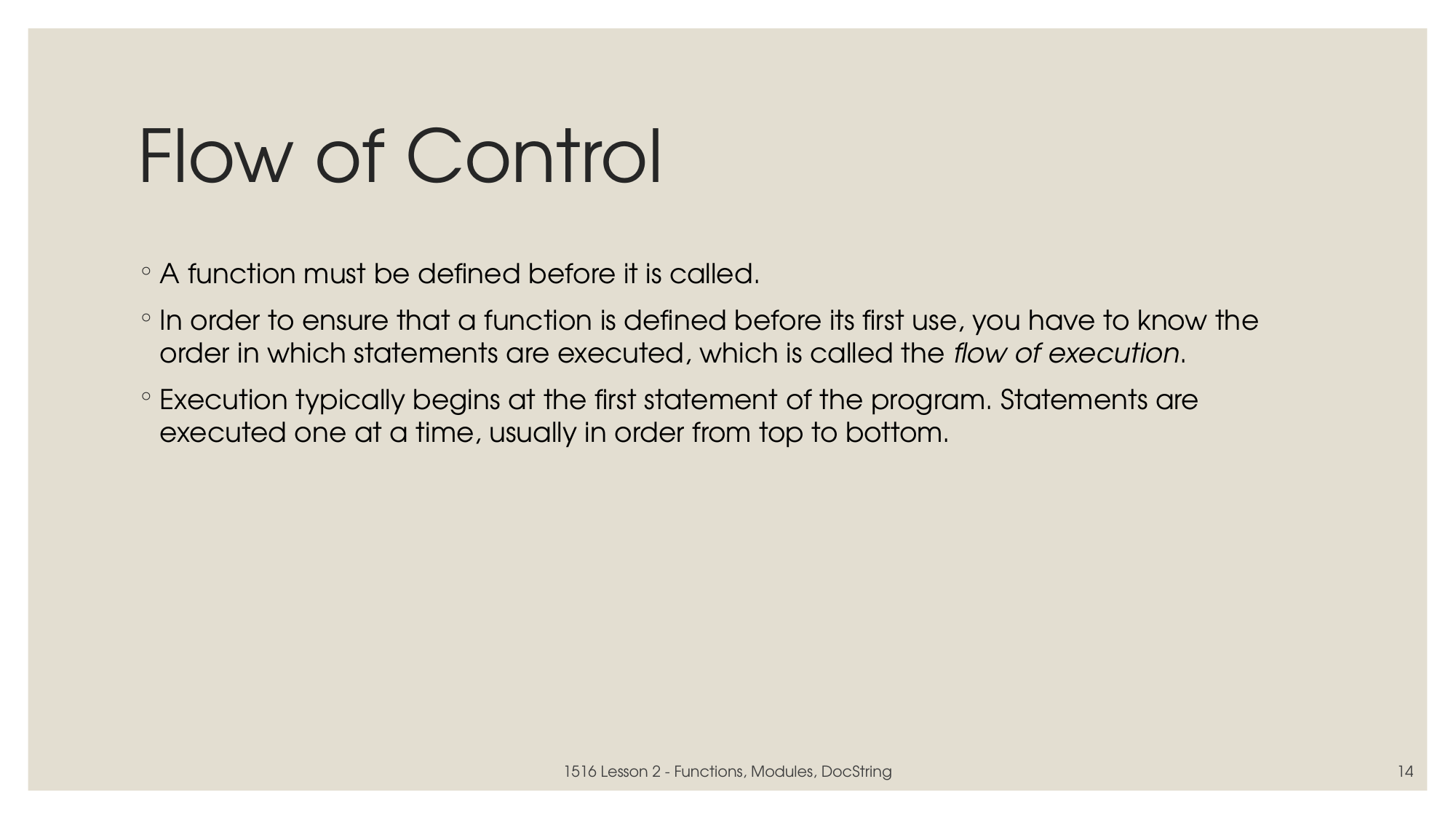

# Flow of Control
A function must be defined before it is called.
In order to ensure that a function is defined before its first use, you have to know the order in which statements are executed, which is called the flow of execution.
Execution typically begins at the first statement of the program. Statements are executed one at a time, usually in order from top to bottom.

1516 Lesson 2 - Functions, Modules, DocString
14